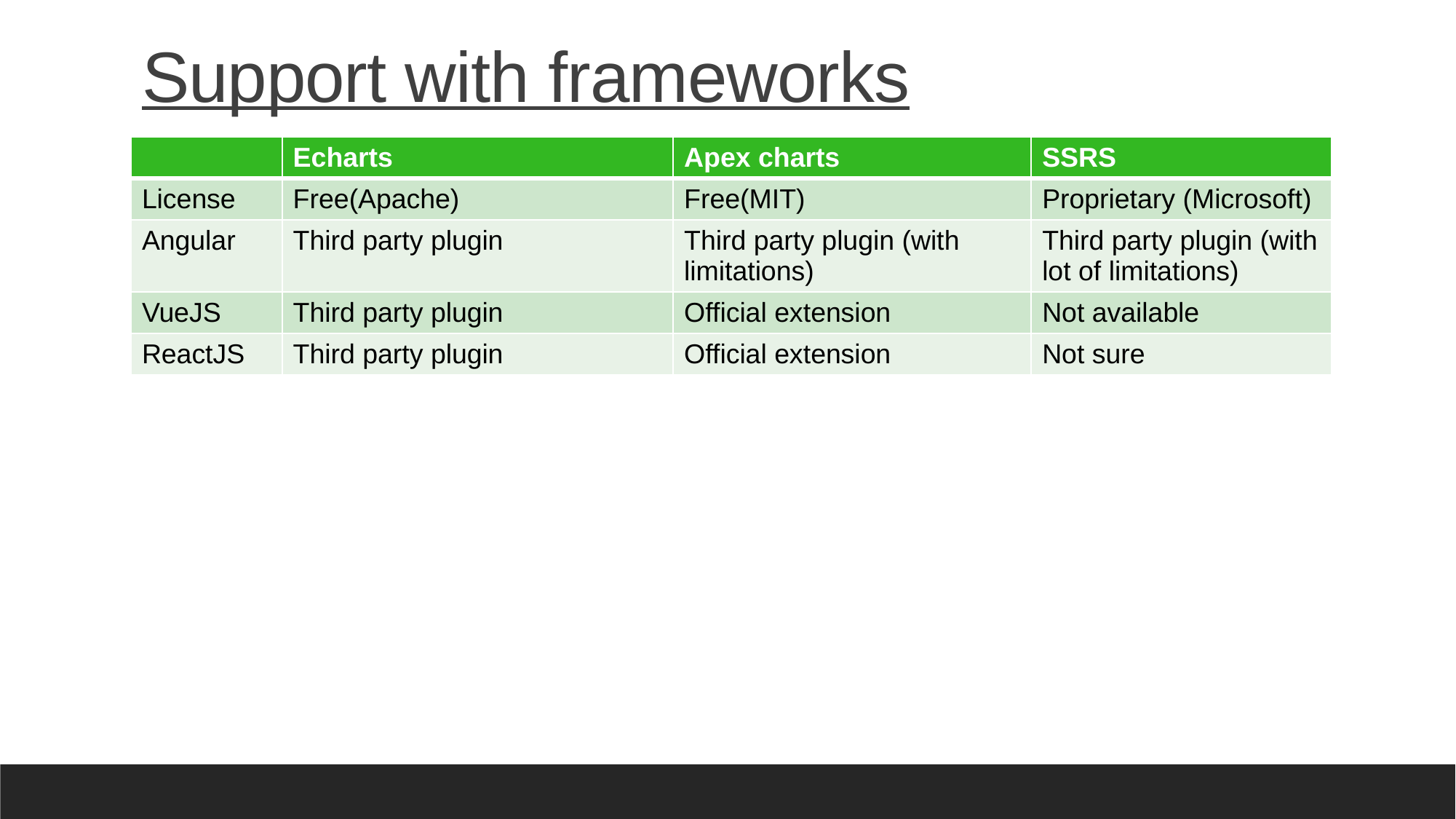

# Support with frameworks
|  | Echarts | Apex charts | SSRS |
| --- | --- | --- | --- |
| License | Free(Apache) | Free(MIT) | Proprietary (Microsoft) |
| Angular | Third party plugin | Third party plugin (with limitations) | Third party plugin (with lot of limitations) |
| VueJS | Third party plugin | Official extension | Not available |
| ReactJS | Third party plugin | Official extension | Not sure |